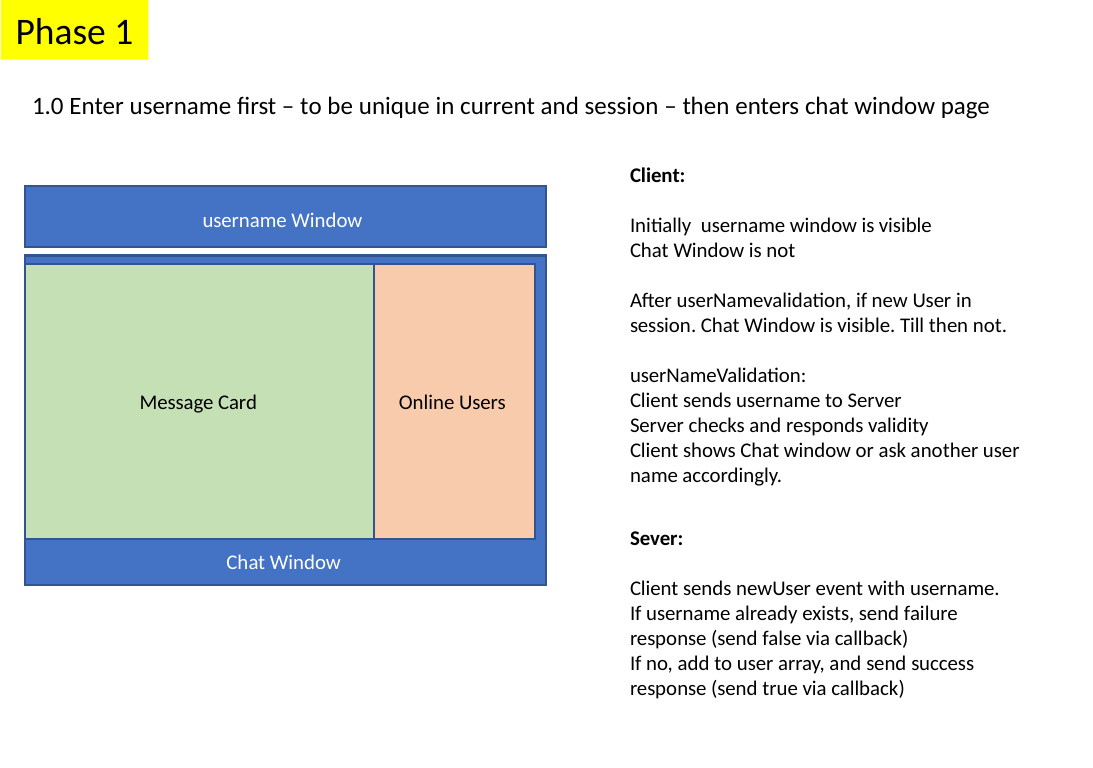

Phase 1
1.0 Enter username first – to be unique in current and session – then enters chat window page
Client:

Initially  username window is visible
Chat Window is not

After userNamevalidation, if new User in session. Chat Window is visible. Till then not.

userNameValidation:
Client sends username to Server
Server checks and responds validity
Client shows Chat window or ask another user name accordingly.

username Window

Online Users
Message Card
Sever:

Client sends newUser event with username.
If username already exists, send failure response (send false via callback)
If no, add to user array, and send success response (send true via callback)
Chat Window